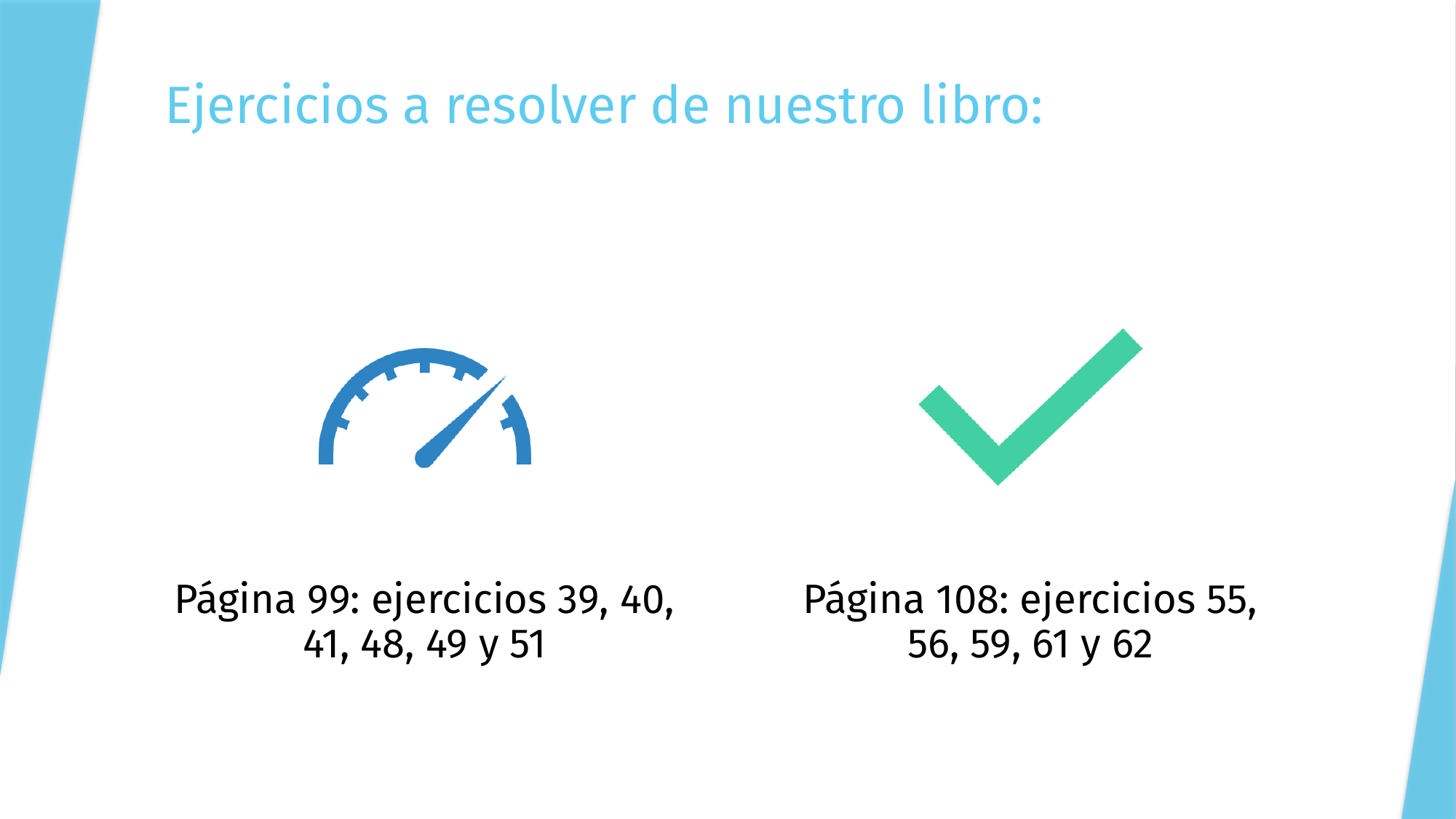

# Ejercicios a resolver de nuestro libro:
Página 99: ejercicios 39, 40, 41, 48, 49 y 51
Página 108: ejercicios 55, 56, 59, 61 y 62